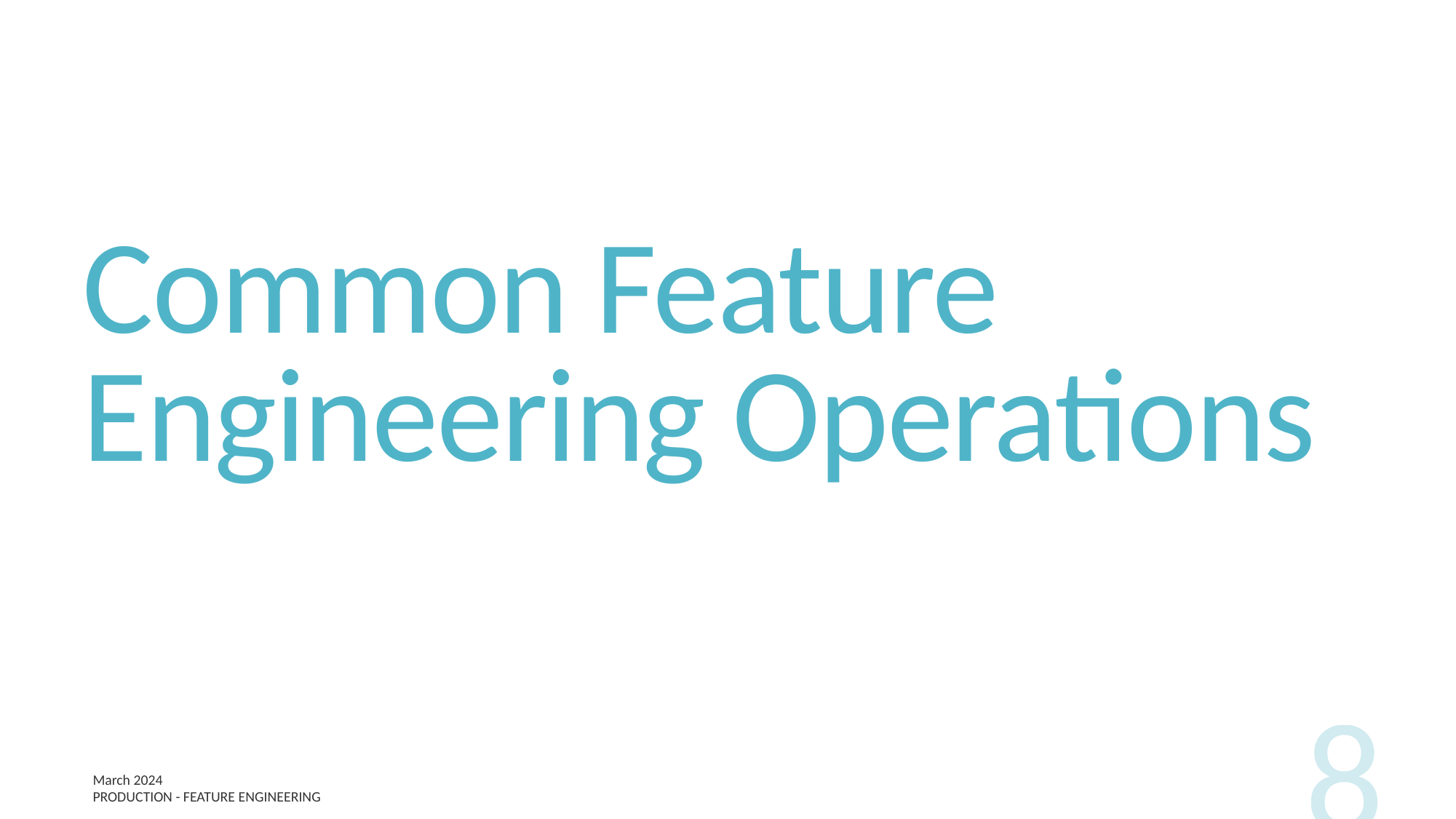

# Common Feature Engineering Operations
8
March 2024
Production - Feature Engineering